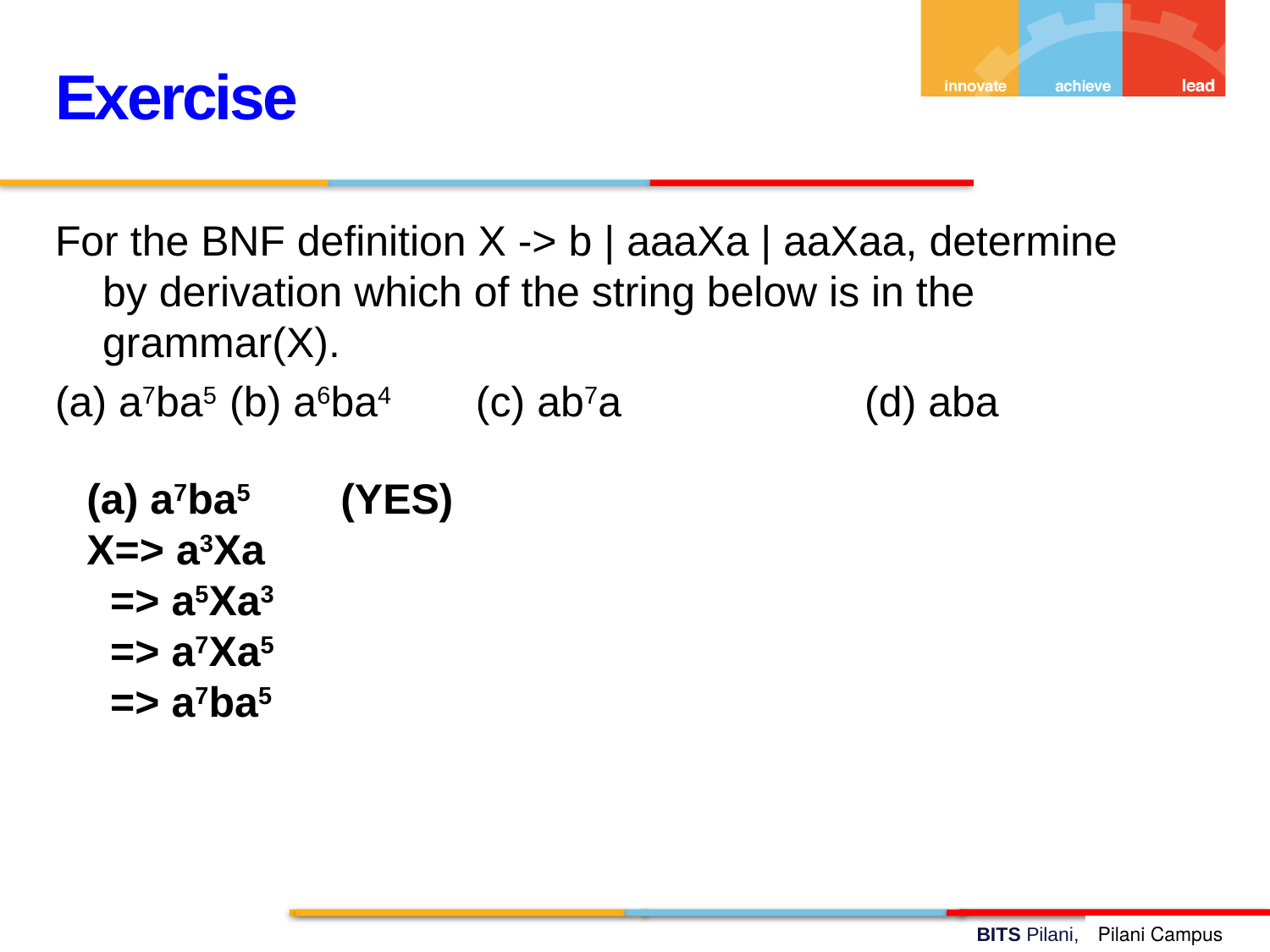

Exercise
For the BNF definition X -> b | aaaXa | aaXaa, determine by derivation which of the string below is in the grammar(X).
(a) a7ba5	(b) a6ba4        (c) ab7a		(d) aba

(a) a7ba5	(YES)
X=> a3Xa
  => a5Xa3
  => a7Xa5
  => a7ba5
Pilani Campus